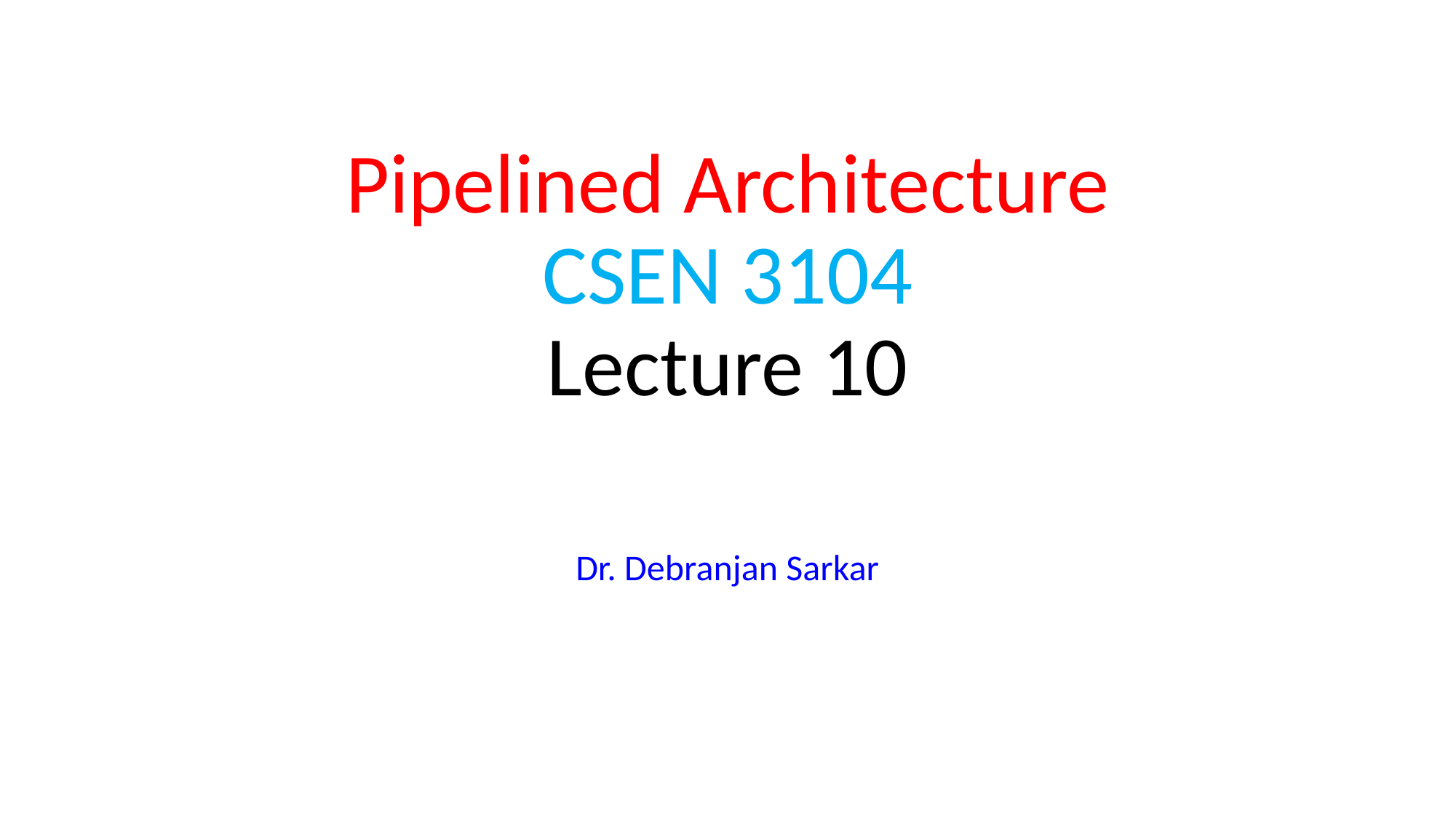

# Pipelined Architecture CSEN 3104 Lecture 10

Dr. Debranjan Sarkar